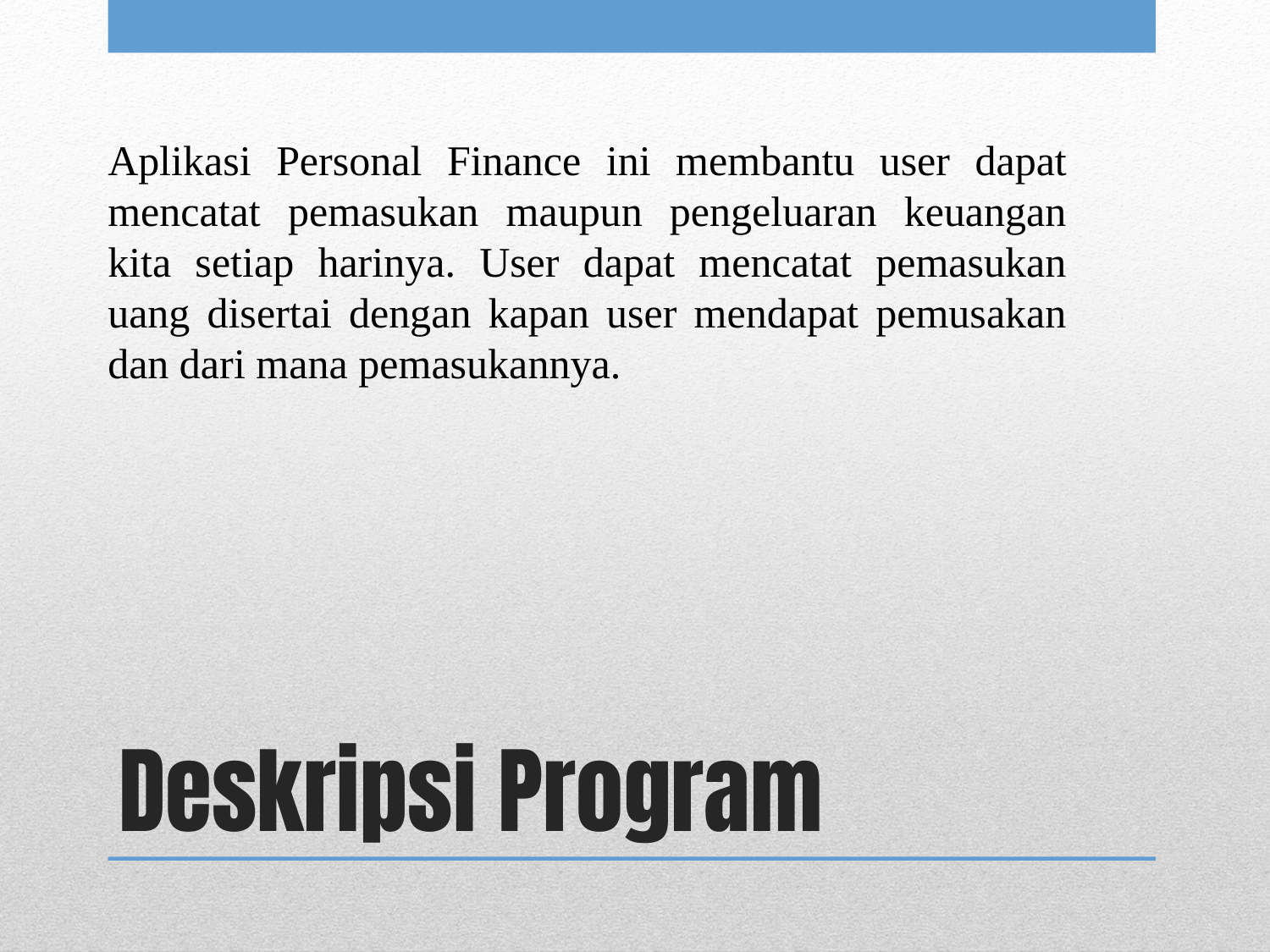

Aplikasi Personal Finance ini membantu user dapat mencatat pemasukan maupun pengeluaran keuangan kita setiap harinya. User dapat mencatat pemasukan uang disertai dengan kapan user mendapat pemusakan dan dari mana pemasukannya.
# Deskripsi Program